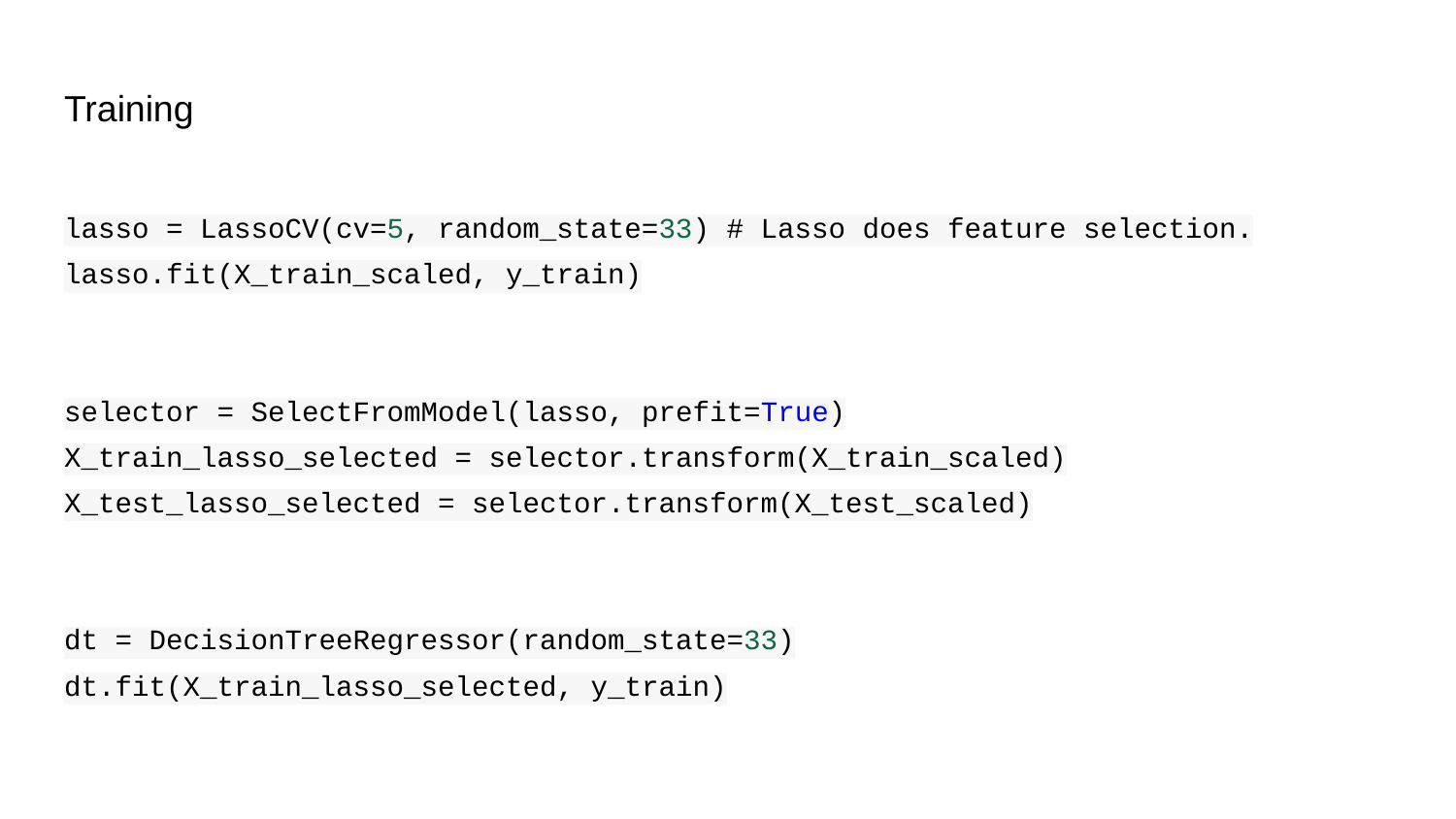

# Training
lasso = LassoCV(cv=5, random_state=33) # Lasso does feature selection.
lasso.fit(X_train_scaled, y_train)

selector = SelectFromModel(lasso, prefit=True)
X_train_lasso_selected = selector.transform(X_train_scaled)
X_test_lasso_selected = selector.transform(X_test_scaled)

dt = DecisionTreeRegressor(random_state=33)
dt.fit(X_train_lasso_selected, y_train)